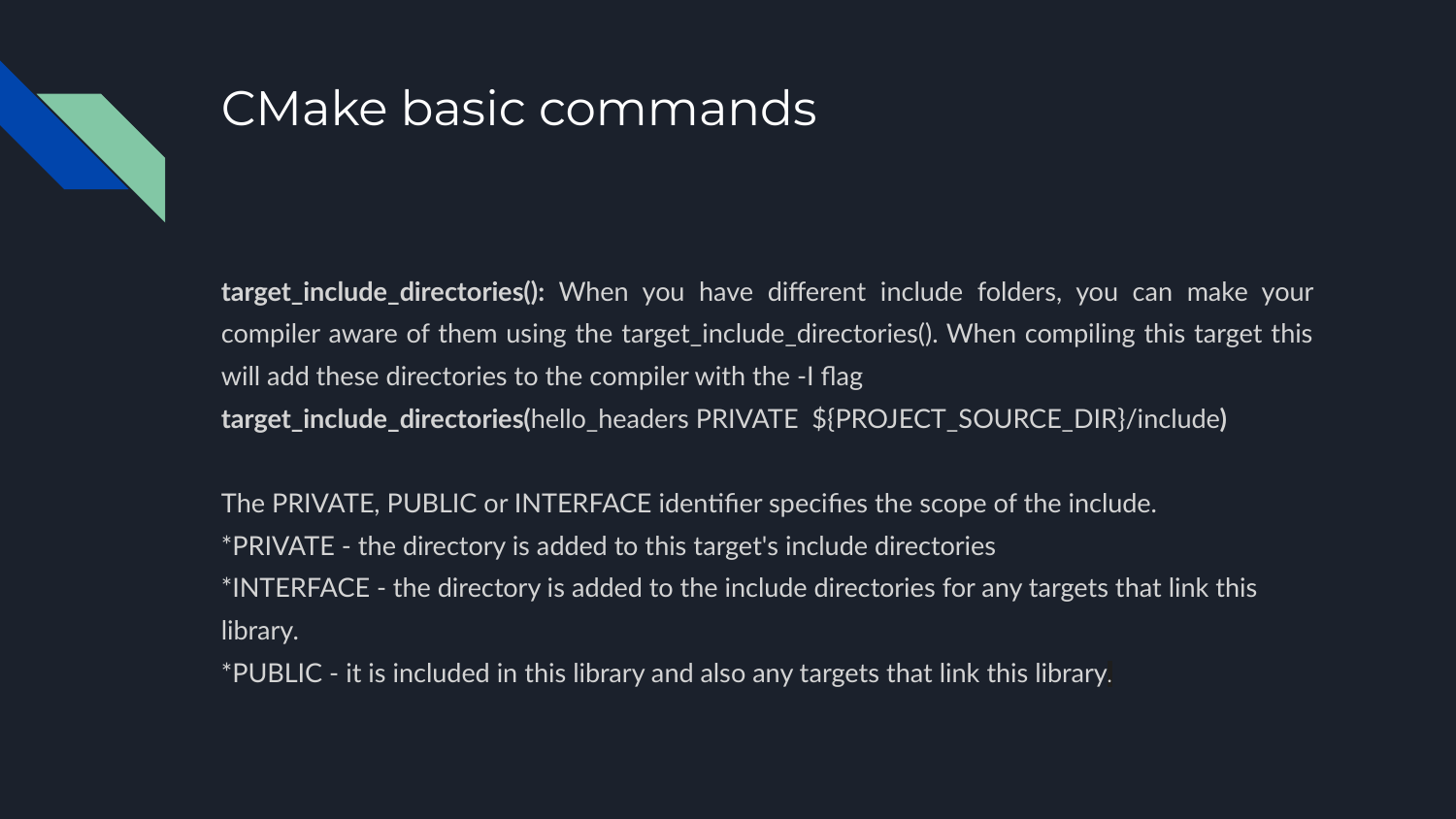

# CMake basic commands
target_include_directories(): When you have different include folders, you can make your compiler aware of them using the target_include_directories(). When compiling this target this will add these directories to the compiler with the -I flag
target_include_directories(hello_headers PRIVATE  ${PROJECT_SOURCE_DIR}/include)

The PRIVATE, PUBLIC or INTERFACE identifier specifies the scope of the include.
*PRIVATE - the directory is added to this target's include directories
*INTERFACE - the directory is added to the include directories for any targets that link this library.
*PUBLIC - it is included in this library and also any targets that link this library.